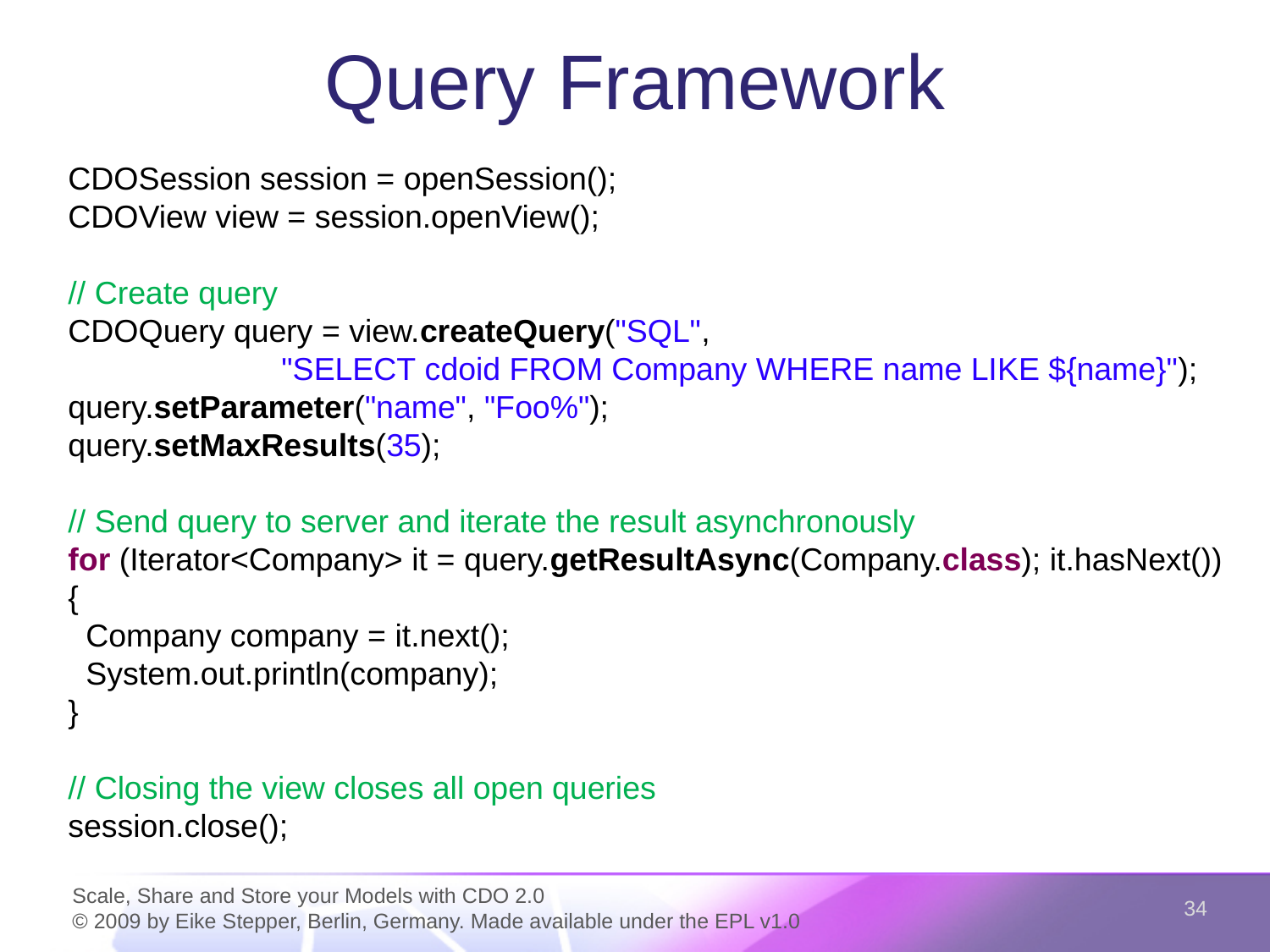

# Query Framework
    CDOSession session = openSession();
    CDOView view = session.openView();
    // Create query
    CDOQuery query = view.createQuery("SQL",
                            "SELECT cdoid FROM Company WHERE name LIKE ${name}");
    query.setParameter("name", "Foo%");
    query.setMaxResults(35);
    // Send query to server and iterate the result asynchronously
    for (Iterator<Company> it = query.getResultAsync(Company.class); it.hasNext())
    {
      Company company = it.next();
      System.out.println(company);
    }
    // Closing the view closes all open queries
    session.close();
34
Scale, Share and Store your Models with CDO 2.0
© 2009 by Eike Stepper, Berlin, Germany. Made available under the EPL v1.0